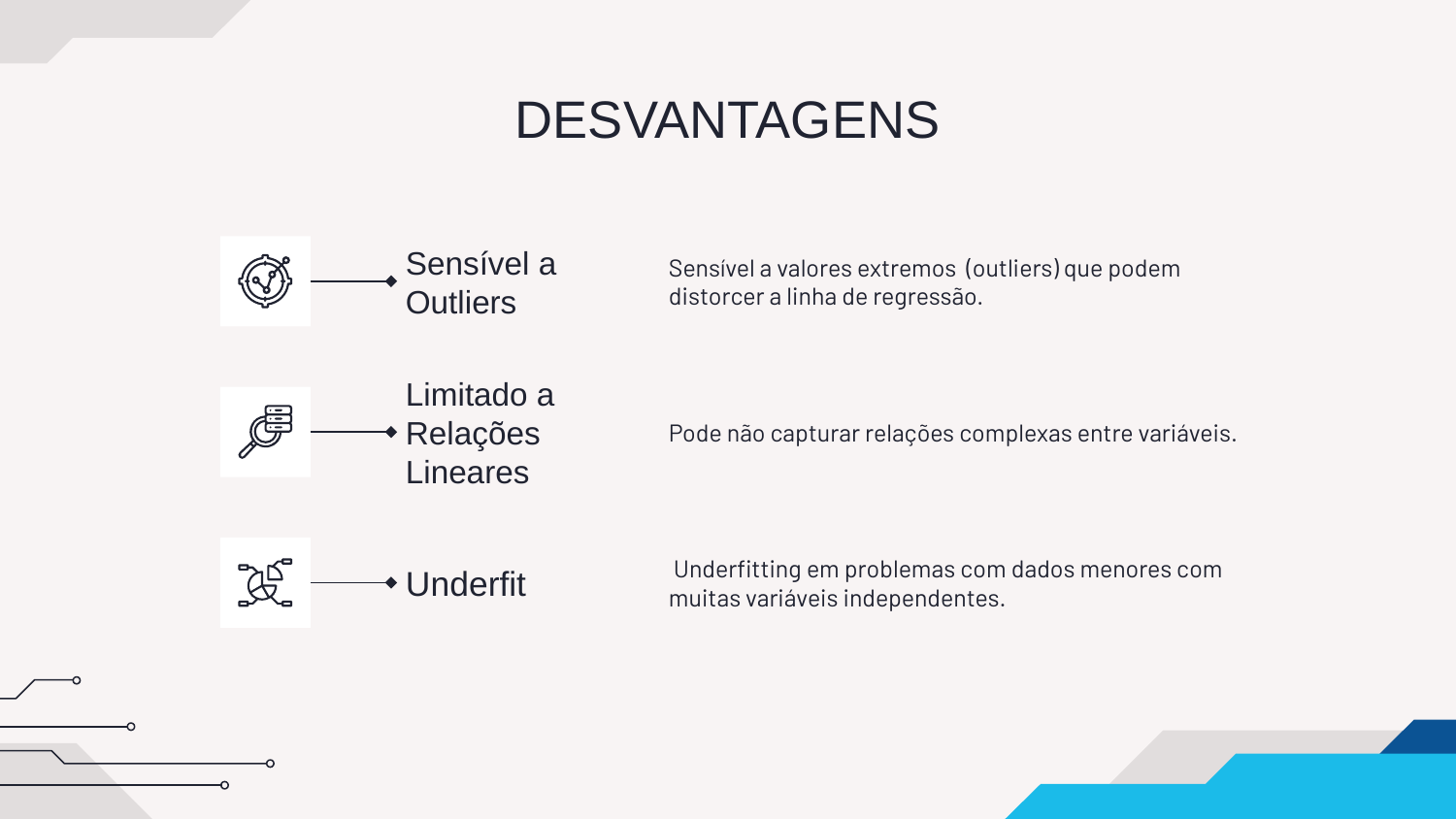

# DESVANTAGENS

Sensível a Outliers
Sensível a valores extremos  (outliers) que podem distorcer a linha de regressão.

Limitado a Relações Lineares
Pode não capturar relações complexas entre variáveis.

Underfit
 Underfitting em problemas com dados menores com muitas variáveis independentes.